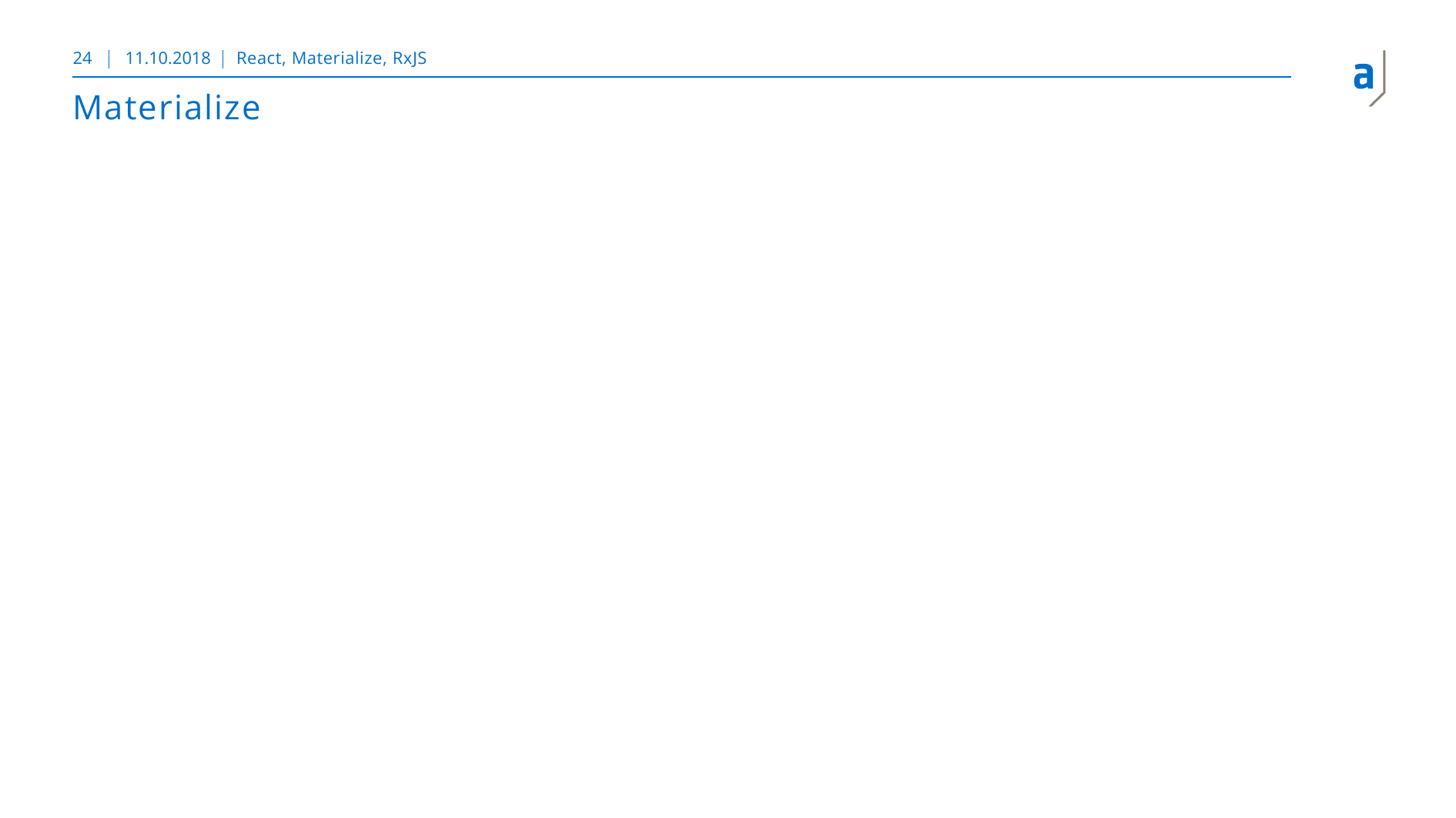

24
11.10.2018
React, Materialize, RxJS
# Materialize